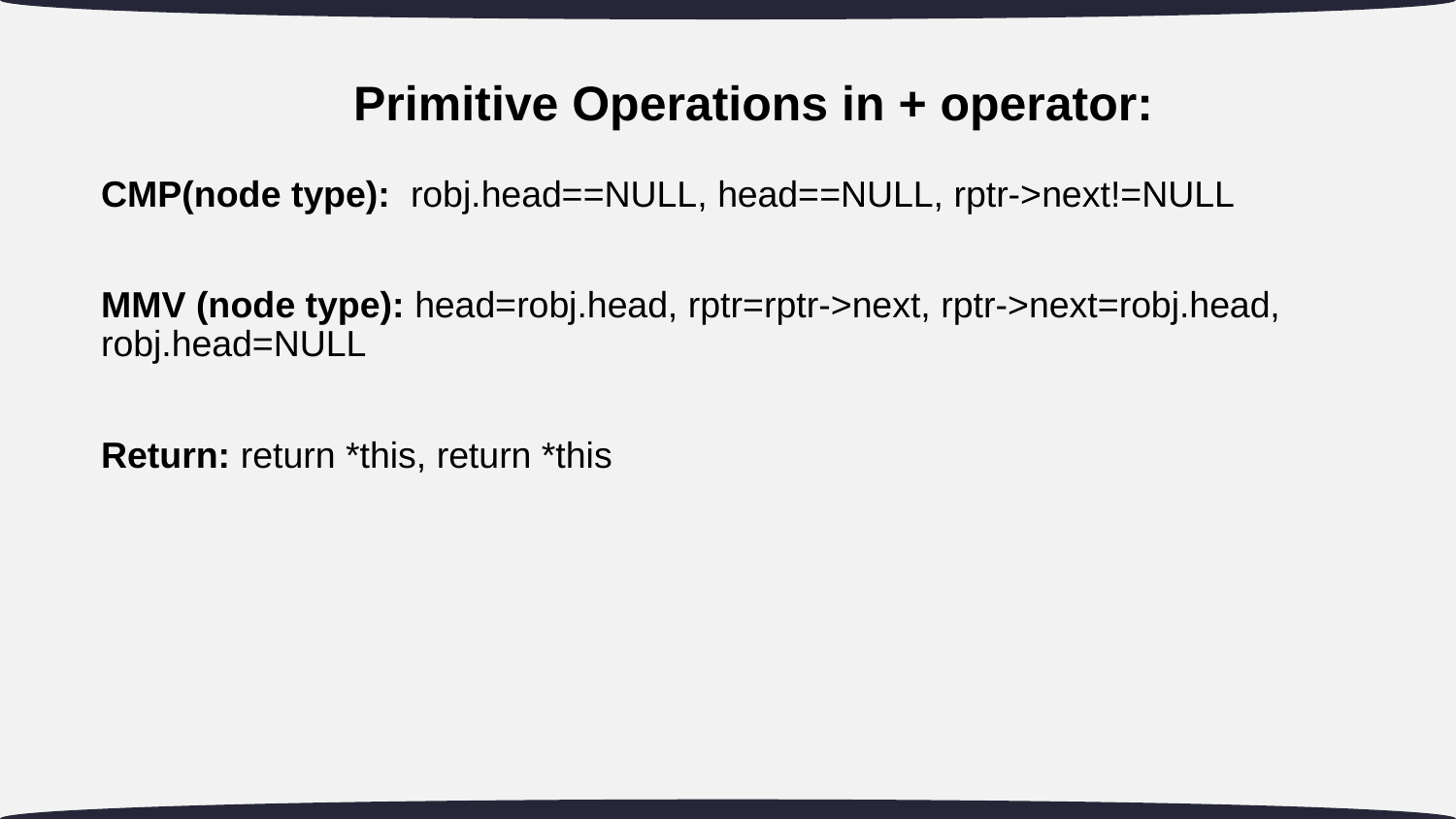

# Primitive Operations in + operator:
CMP(node type):  robj.head==NULL, head==NULL, rptr->next!=NULL

MMV (node type): head=robj.head, rptr=rptr->next, rptr->next=robj.head, robj.head=NULL

Return: return *this, return *this